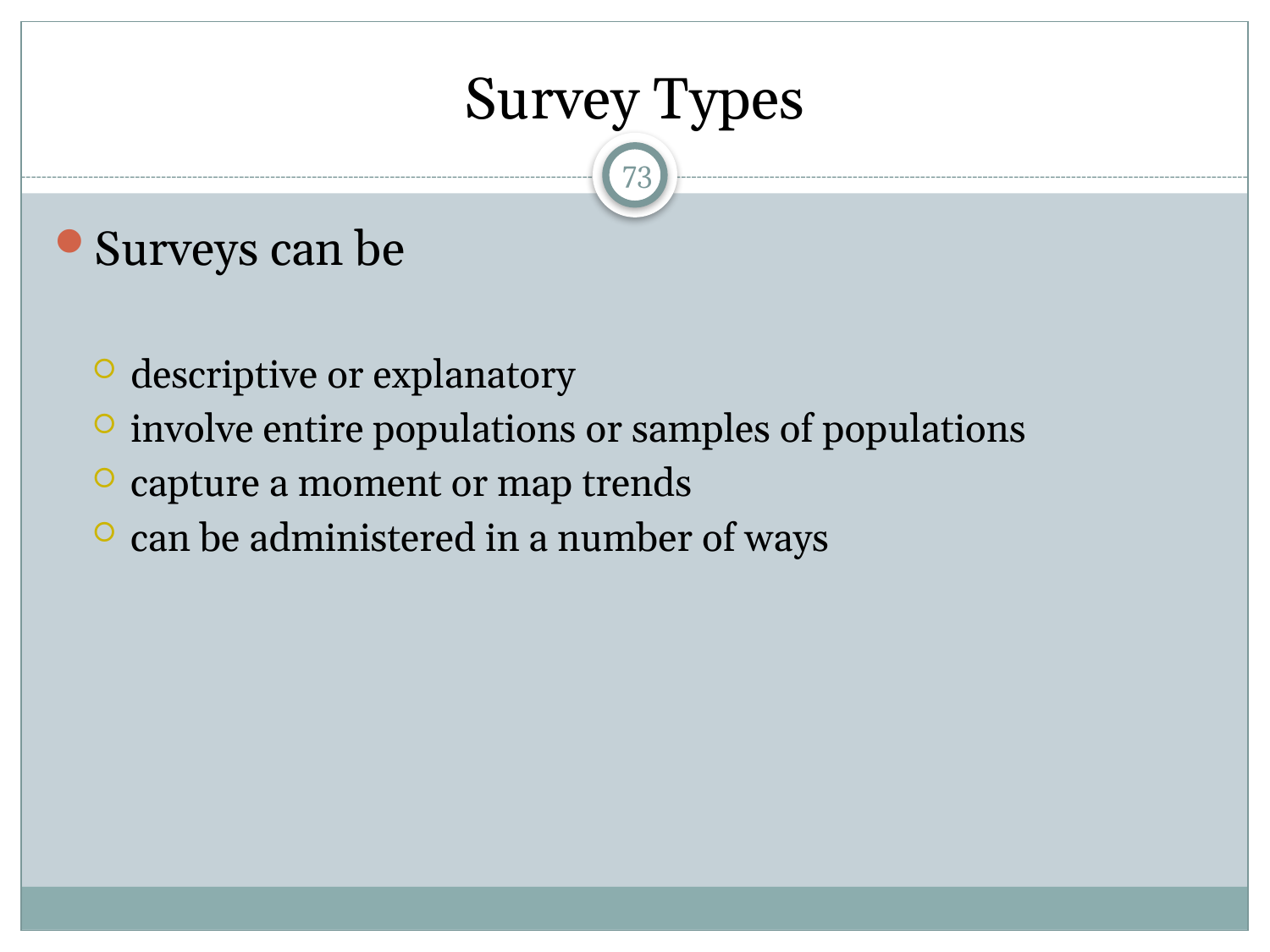

# Survey Types
Surveys can be

descriptive or explanatory
involve entire populations or samples of populations
capture a moment or map trends
can be administered in a number of ways

73